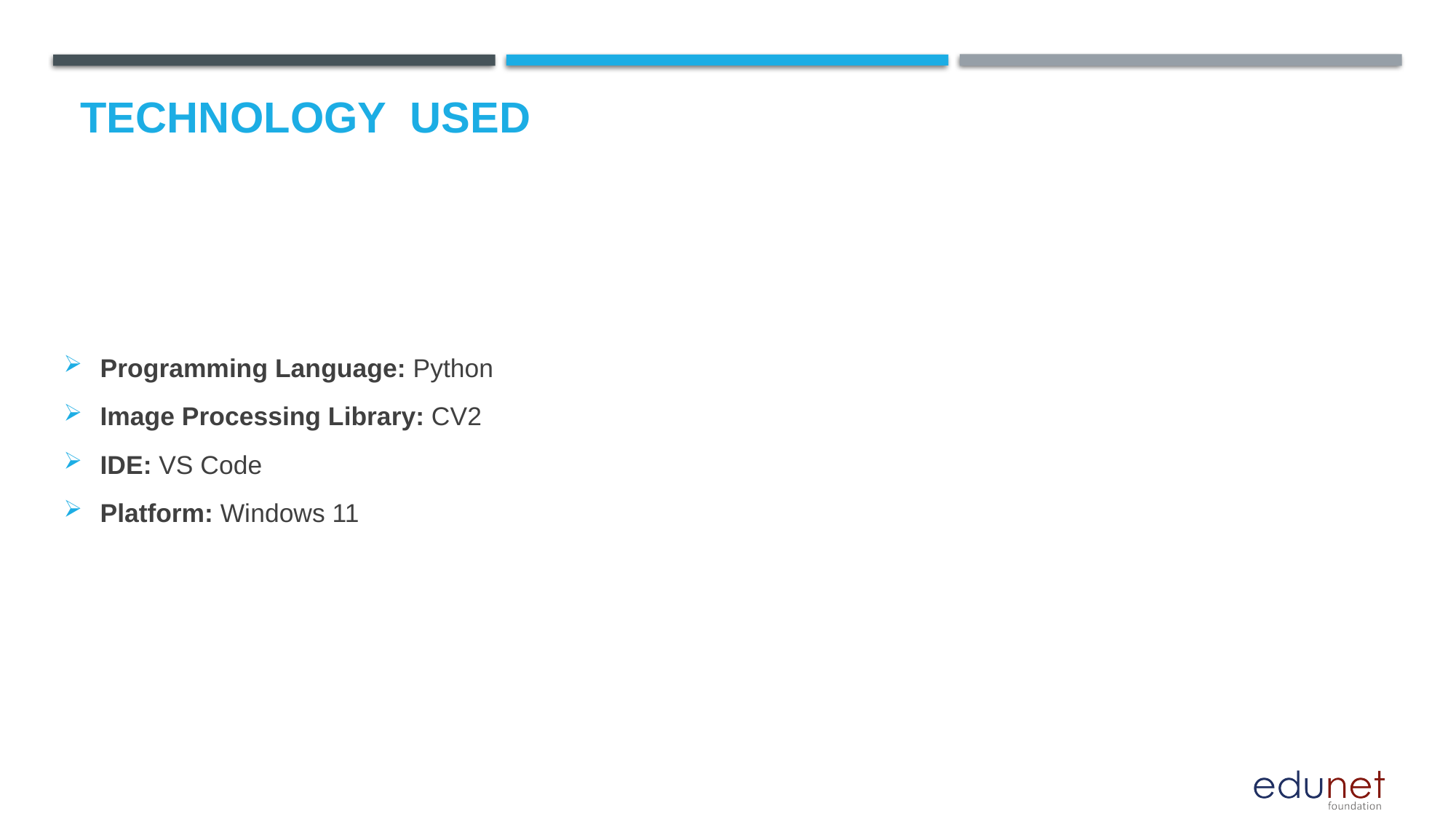

# Technology  used
Programming Language: Python
Image Processing Library: CV2
IDE: VS Code
Platform: Windows 11